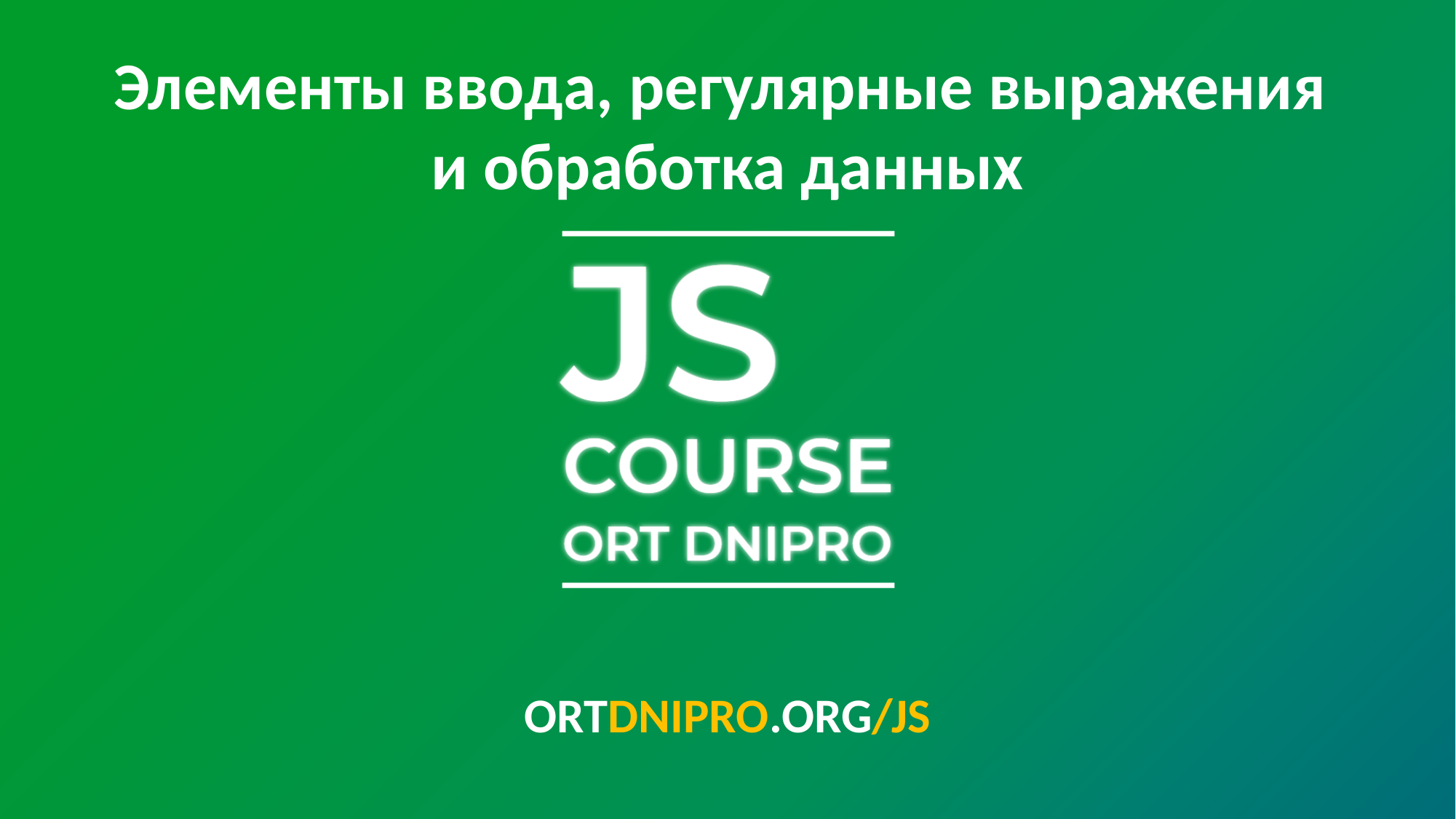

Элементы ввода, регулярные выражения
и обработка данных
ORTDNIPRO.ORG/JS